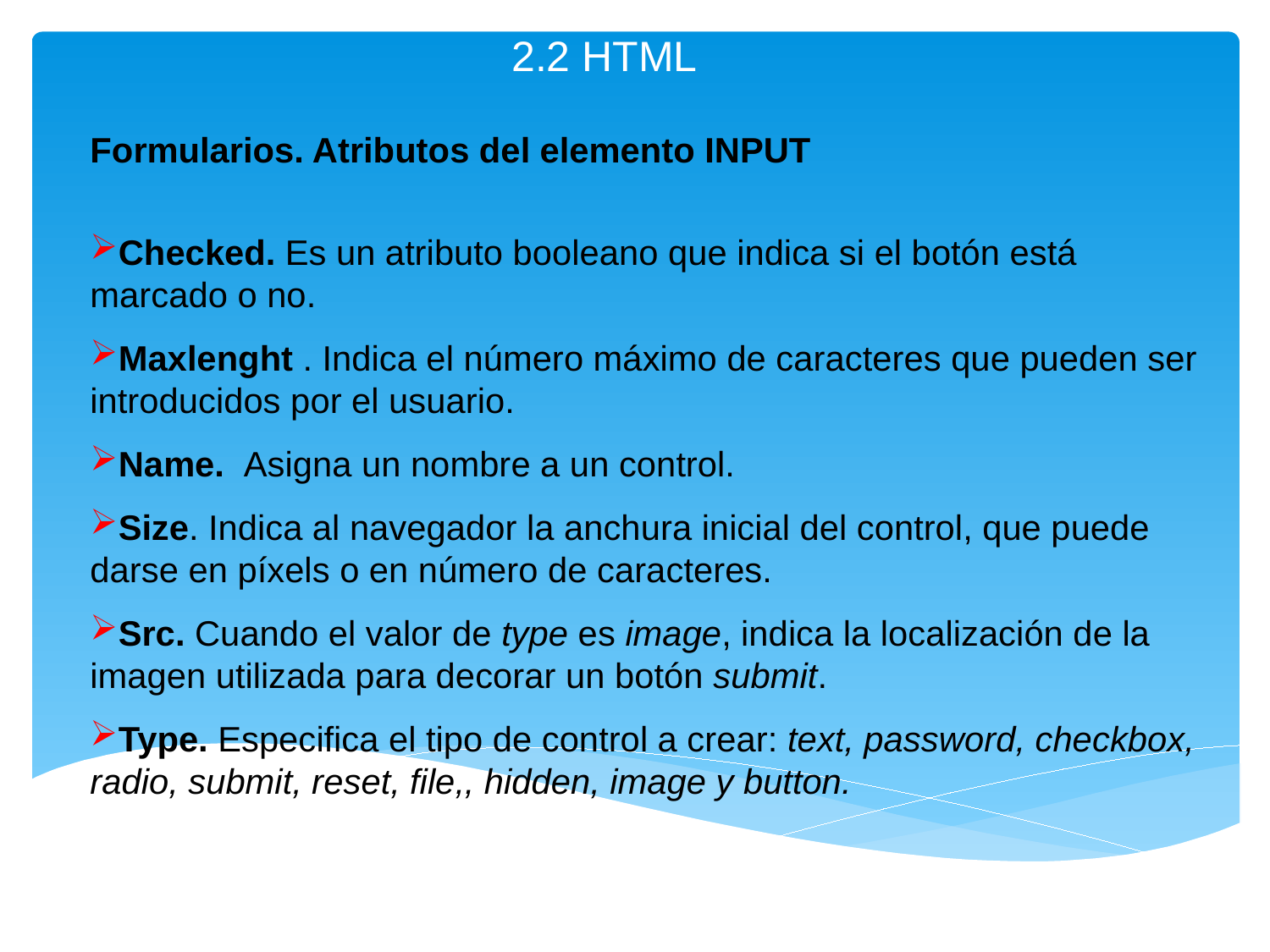

# 2.2 HTML
Formularios. Atributos del elemento INPUT

Checked. Es un atributo booleano que indica si el botón está marcado o no.
Maxlenght . Indica el número máximo de caracteres que pueden ser introducidos por el usuario.
Name.  Asigna un nombre a un control.
Size. Indica al navegador la anchura inicial del control, que puede darse en píxels o en número de caracteres.
Src. Cuando el valor de type es image, indica la localización de la imagen utilizada para decorar un botón submit.
Type. Especifica el tipo de control a crear: text, password, checkbox, radio, submit, reset, file,, hidden, image y button.